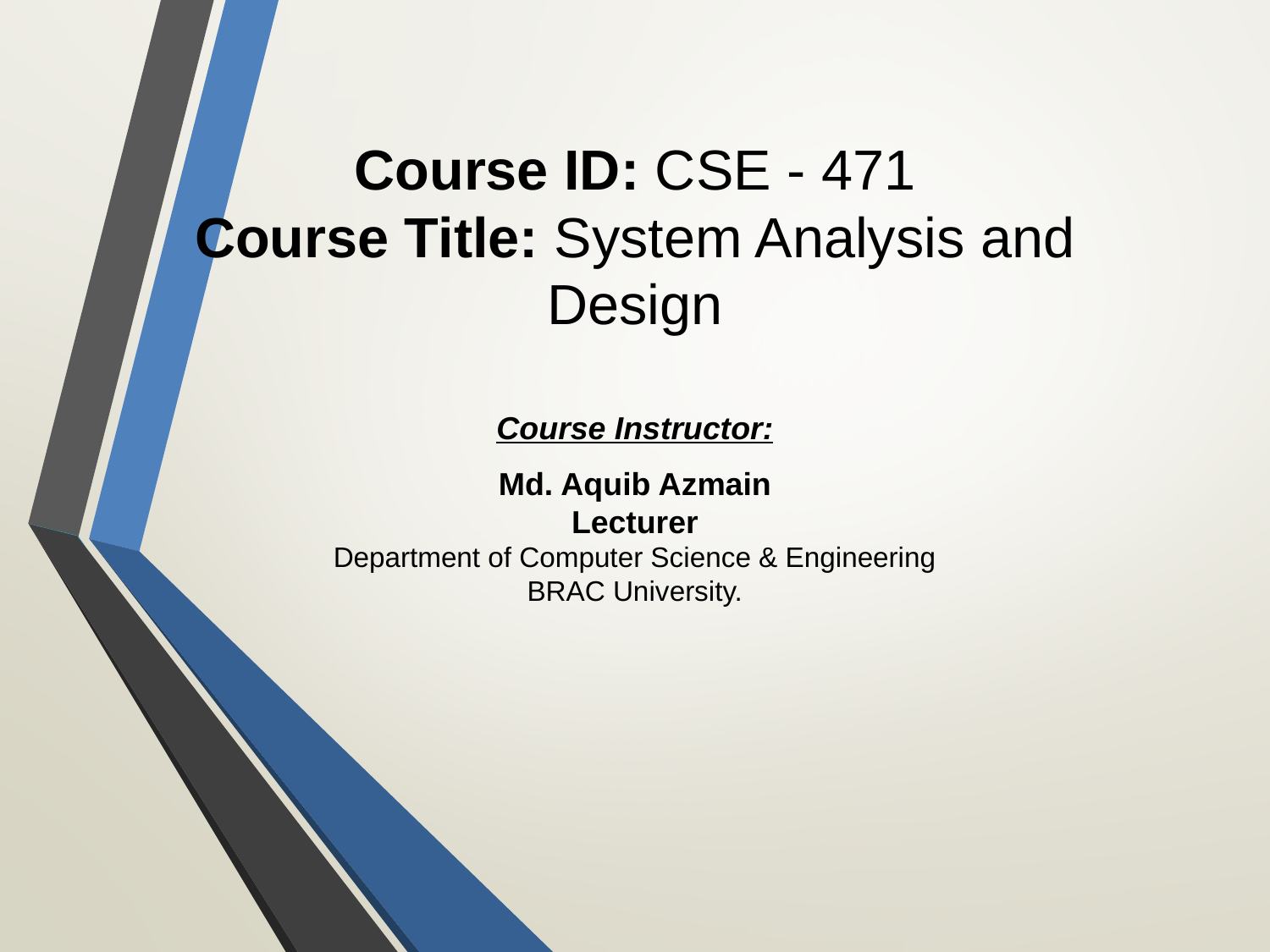

Course ID: CSE - 471
Course Title: System Analysis and Design
Course Instructor:
Md. Aquib Azmain
Lecturer
Department of Computer Science & Engineering
BRAC University.